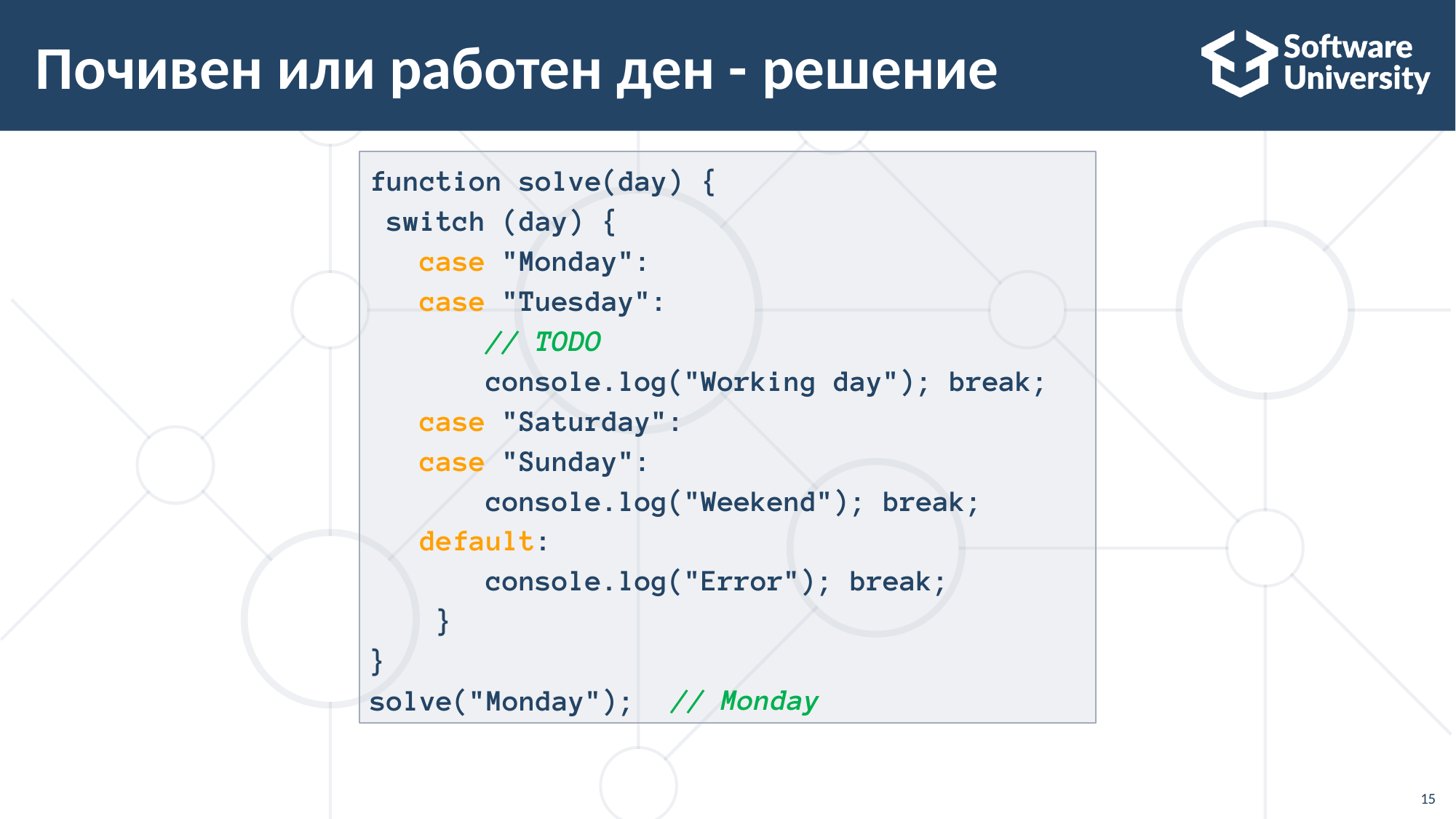

# Почивен или работен ден - решение
function solve(day) {
 switch (day) {
   case "Monday":
   case "Tuesday":
       // TODO
       console.log("Working day"); break;
   case "Saturday":
   case "Sunday":
       console.log("Weekend"); break;
   default:
       console.log("Error"); break;
    }
}
solve("Monday");
// Monday
15